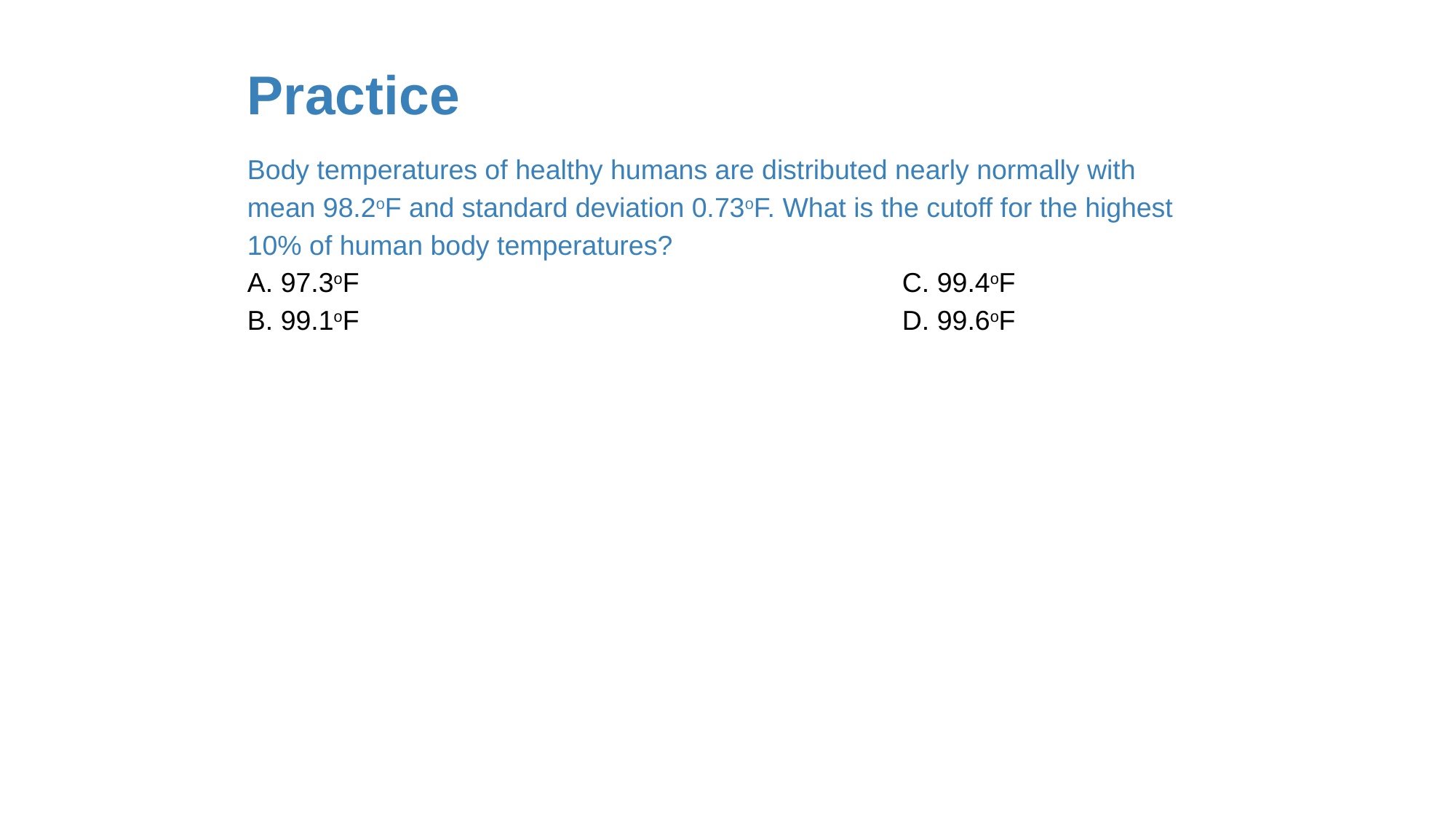

# Practice
Body temperatures of healthy humans are distributed nearly normally with mean 98.2oF and standard deviation 0.73oF. What is the cutoff for the highest 10% of human body temperatures?
A. 97.3oF					C. 99.4oF
B. 99.1oF					D. 99.6oF